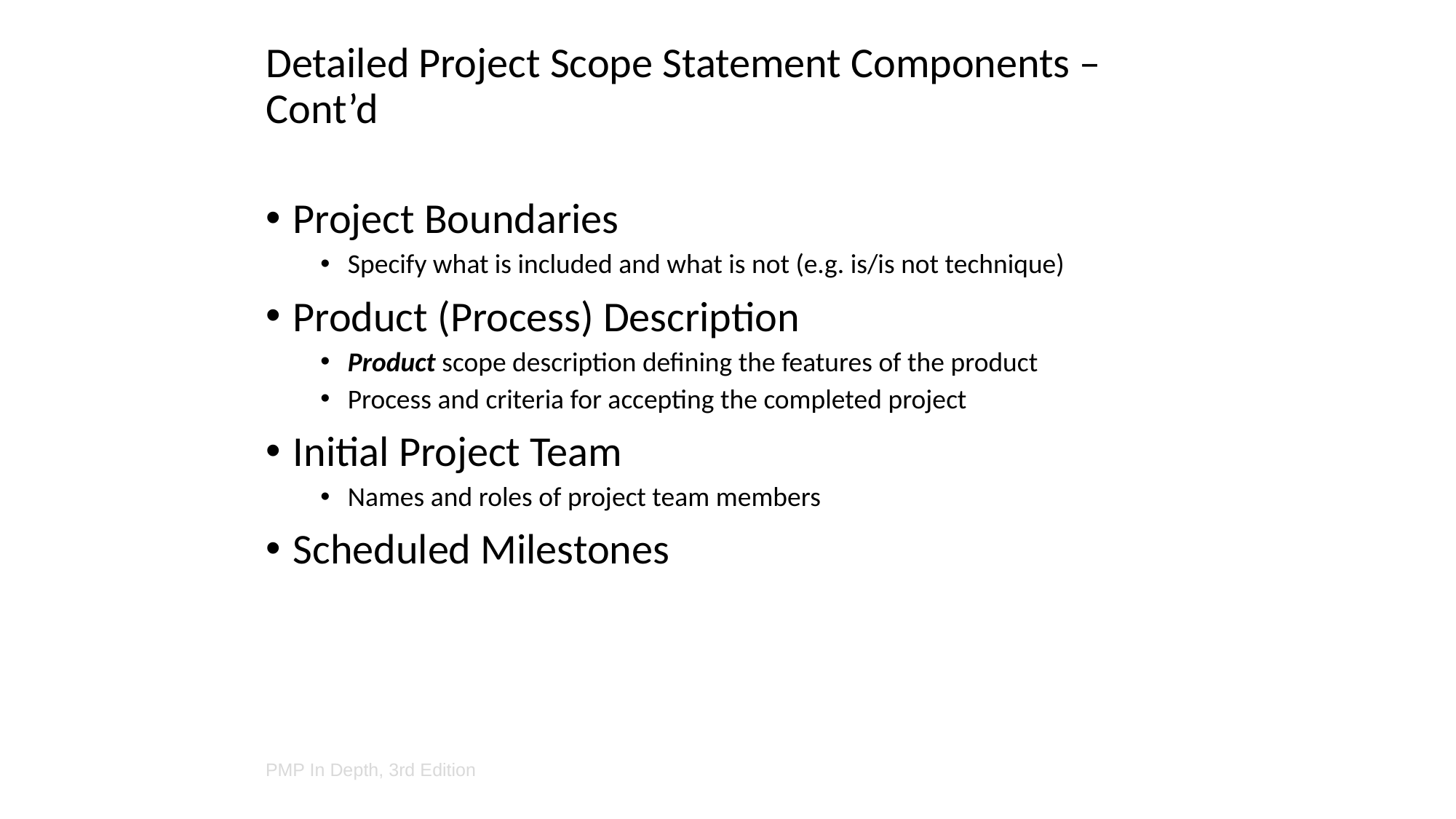

# Detailed Project Scope Statement Components – Cont’d
Project Boundaries
Specify what is included and what is not (e.g. is/is not technique)
Product (Process) Description
Product scope description defining the features of the product
Process and criteria for accepting the completed project
Initial Project Team
Names and roles of project team members
Scheduled Milestones
PMP In Depth, 3rd Edition